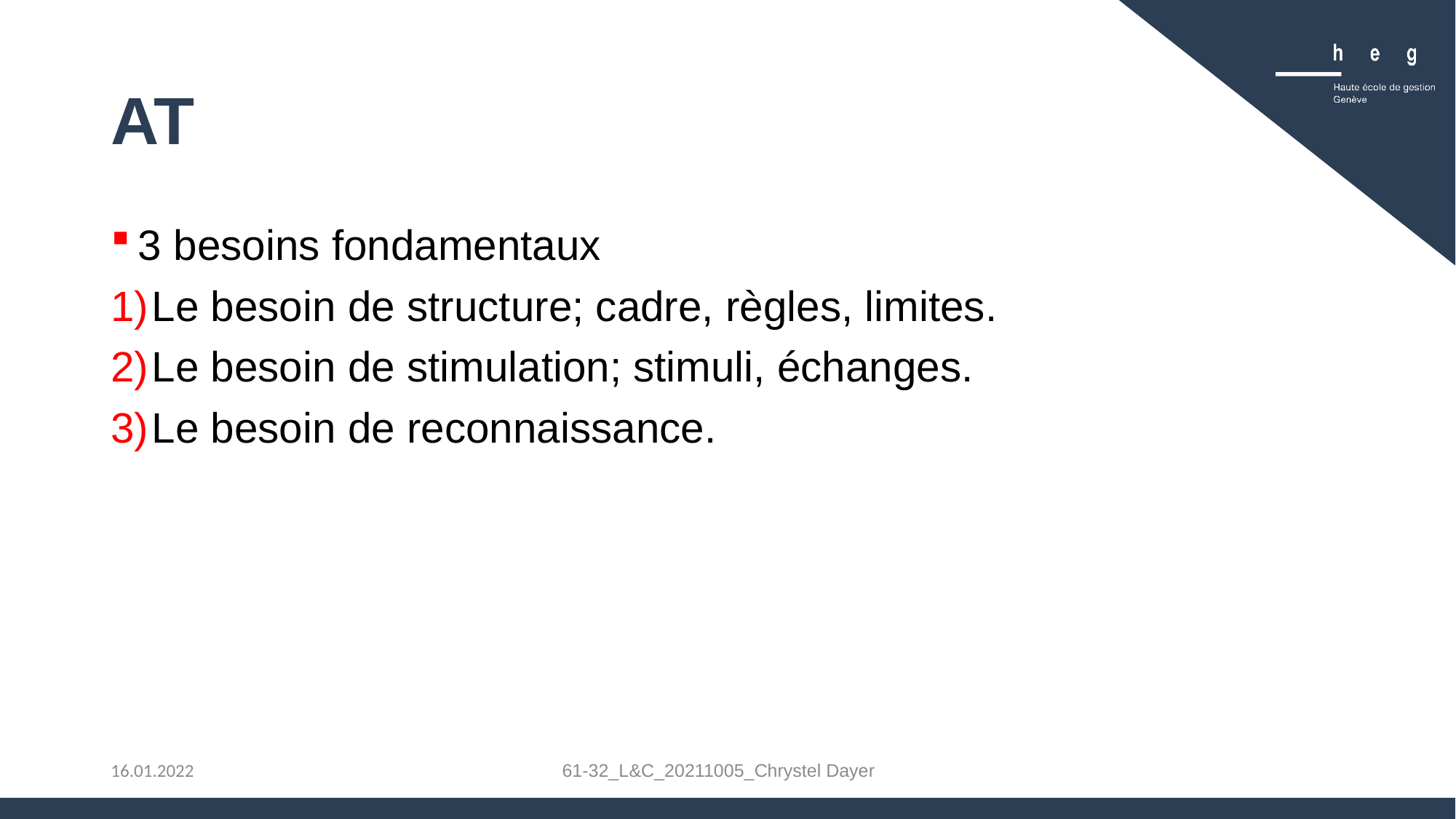

# AT
3 besoins fondamentaux
Le besoin de structure; cadre, règles, limites.
Le besoin de stimulation; stimuli, échanges.
Le besoin de reconnaissance.
61-32_L&C_20211005_Chrystel Dayer